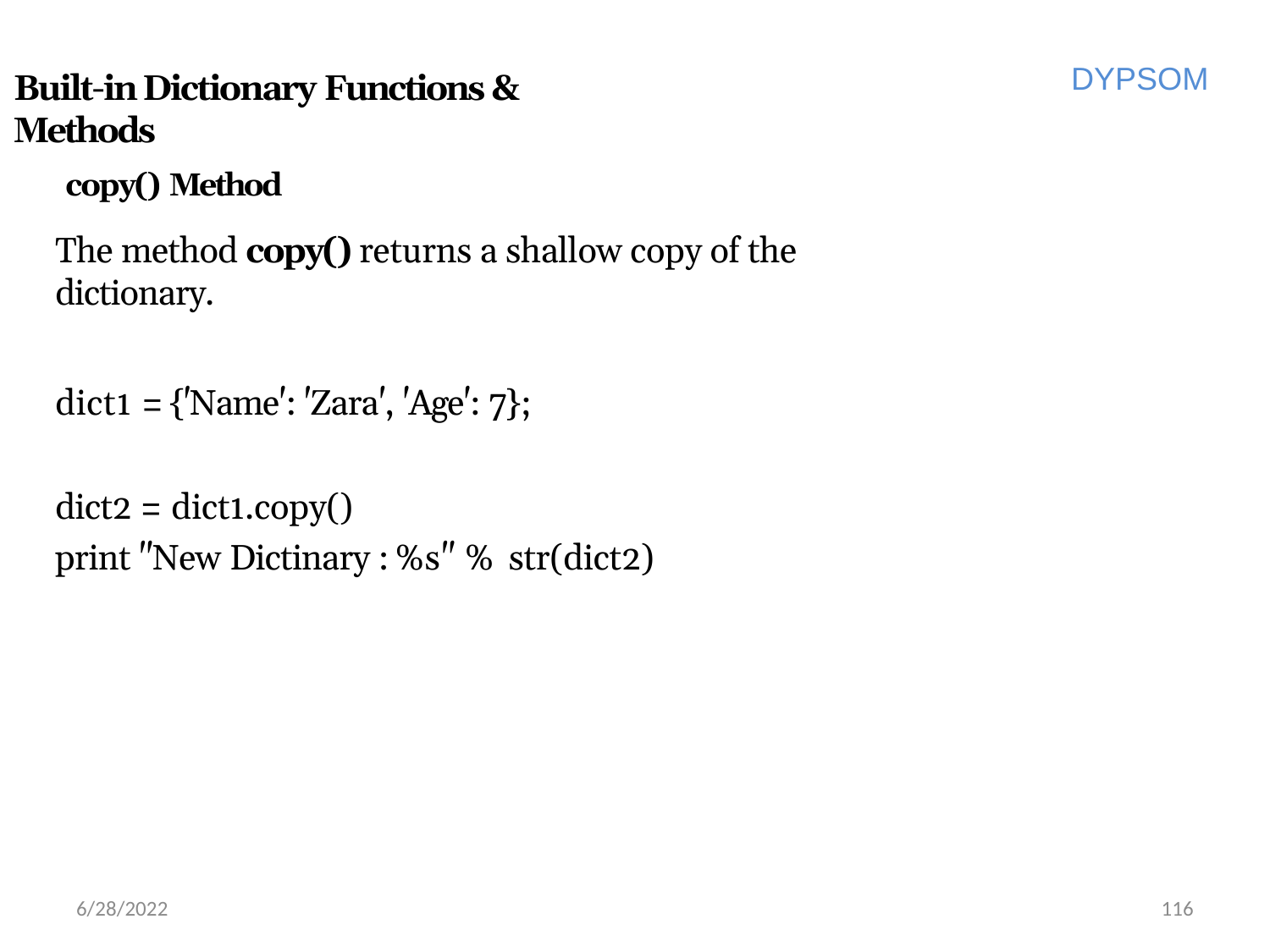

DYPSOM
Built-in Dictionary Functions & Methods
copy() Method
The method copy() returns a shallow copy of the dictionary.
dict1 = {'Name': 'Zara', 'Age': 7};

dict2 = dict1.copy()
print "New Dictinary : %s" % str(dict2)
6/28/2022
116